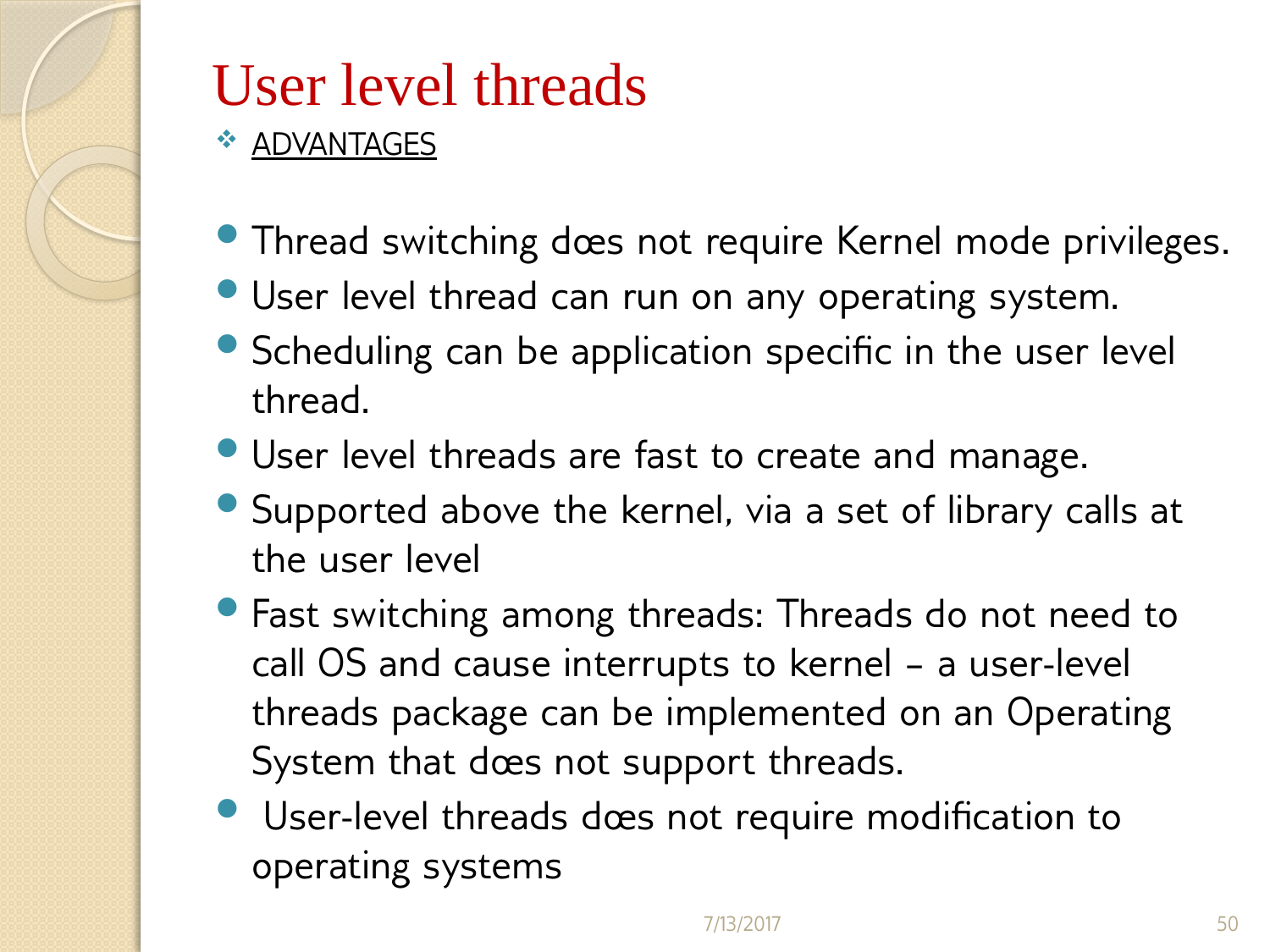

# User level threads
ADVANTAGES

Thread switching does not require Kernel mode privileges.
User level thread can run on any operating system.
Scheduling can be application specific in the user level thread.
User level threads are fast to create and manage.
Supported above the kernel, via a set of library calls at the user level
Fast switching among threads: Threads do not need to call OS and cause interrupts to kernel – a user-level threads package can be implemented on an Operating System that does not support threads.
 User-level threads does not require modification to operating systems

7/13/2017
50